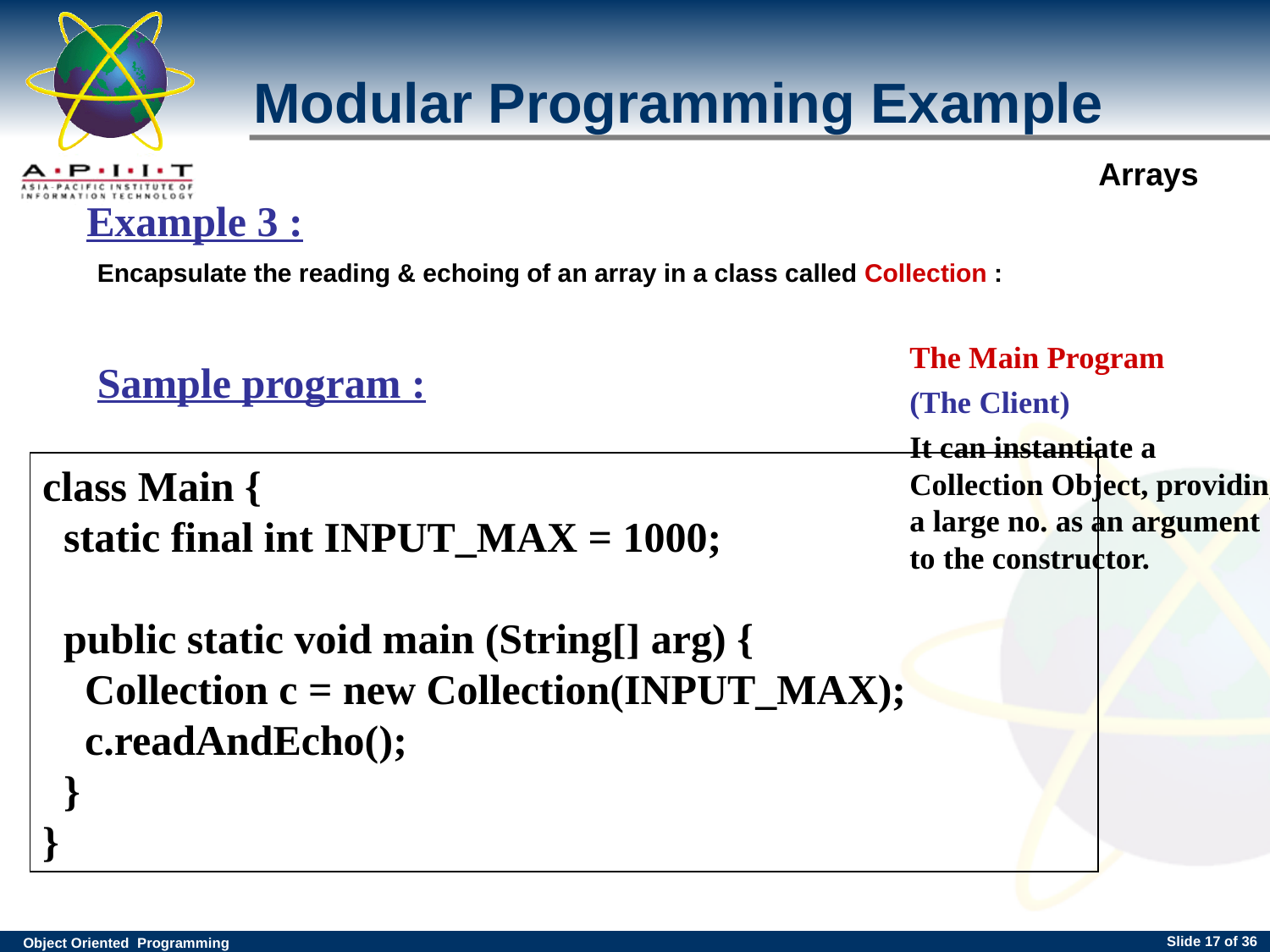

# Modular Programming Example
Example 3 :
Encapsulate the reading & echoing of an array in a class called Collection :
The Main Program
(The Client)
It can instantiate a Collection Object, providing a large no. as an argument to the constructor.

Sample program :
class Main {
  static final int INPUT_MAX = 1000;

  public static void main (String[] arg) {
    Collection c = new Collection(INPUT_MAX);
    c.readAndEcho();
  }
}
Slide 17 of 36